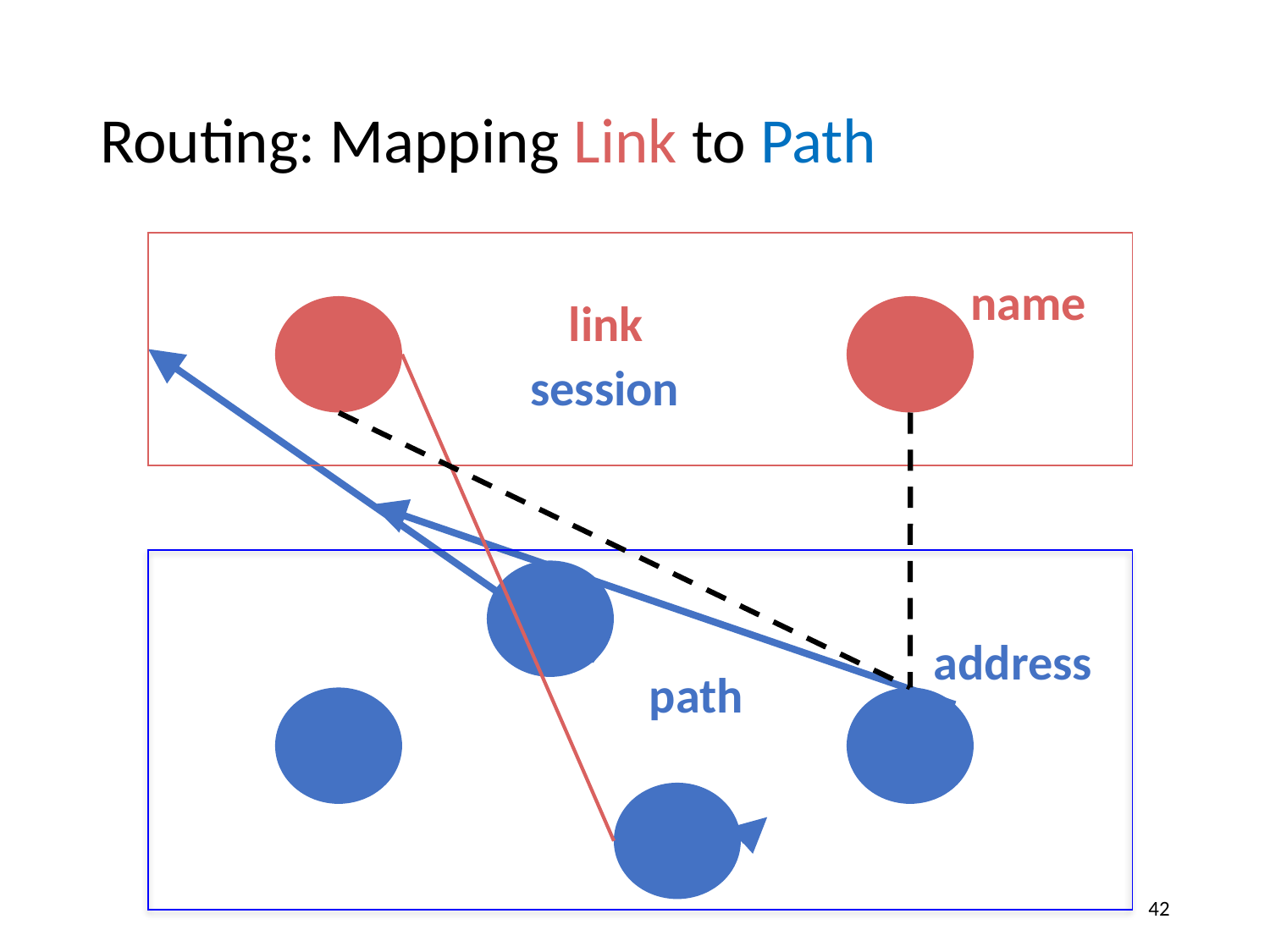

# Routing: Mapping Link to Path

name
link

session

address
path

42